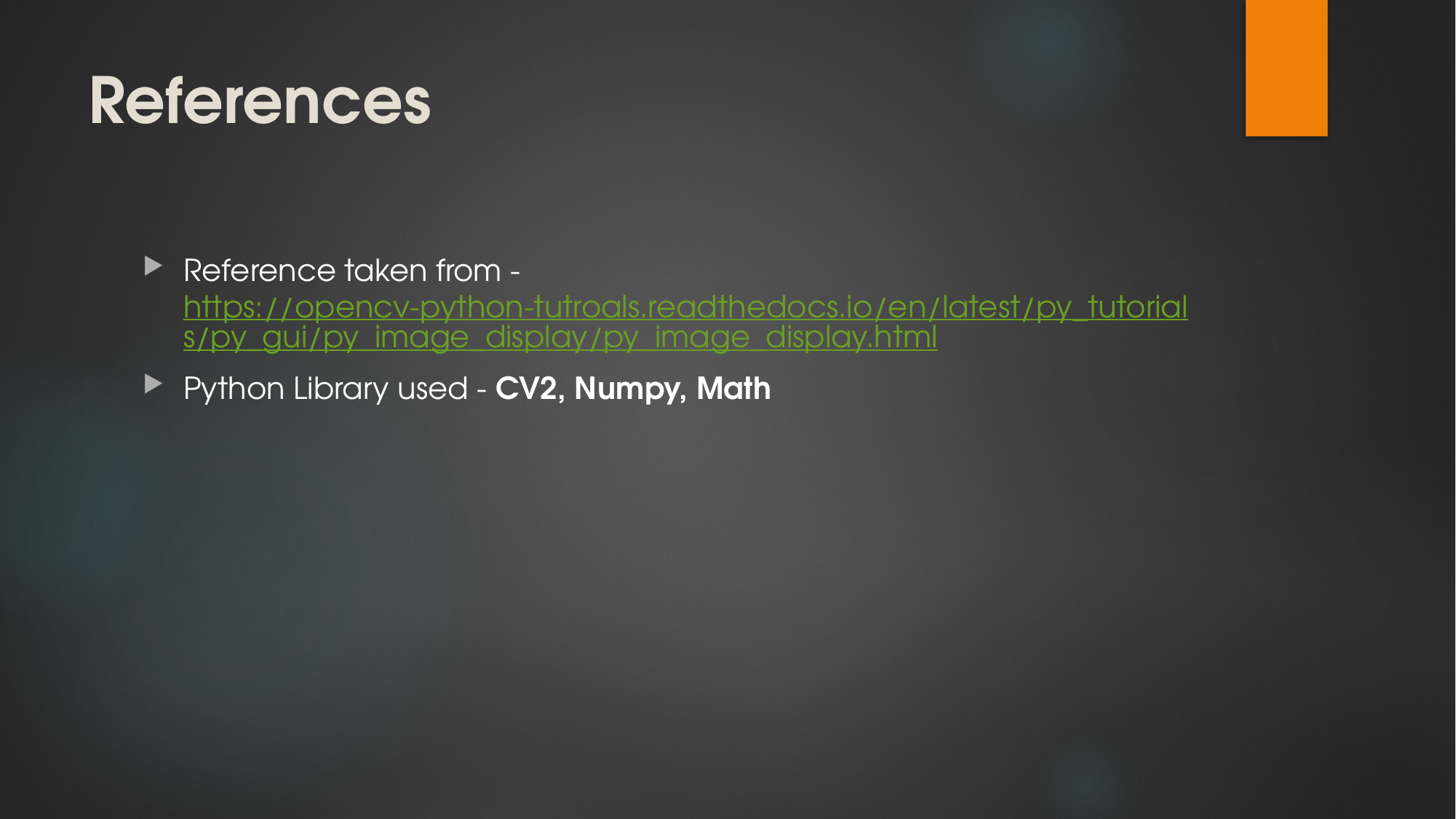

# References
Reference taken from - https://opencv-python-tutroals.readthedocs.io/en/latest/py_tutorials/py_gui/py_image_display/py_image_display.html
Python Library used - CV2, Numpy, Math